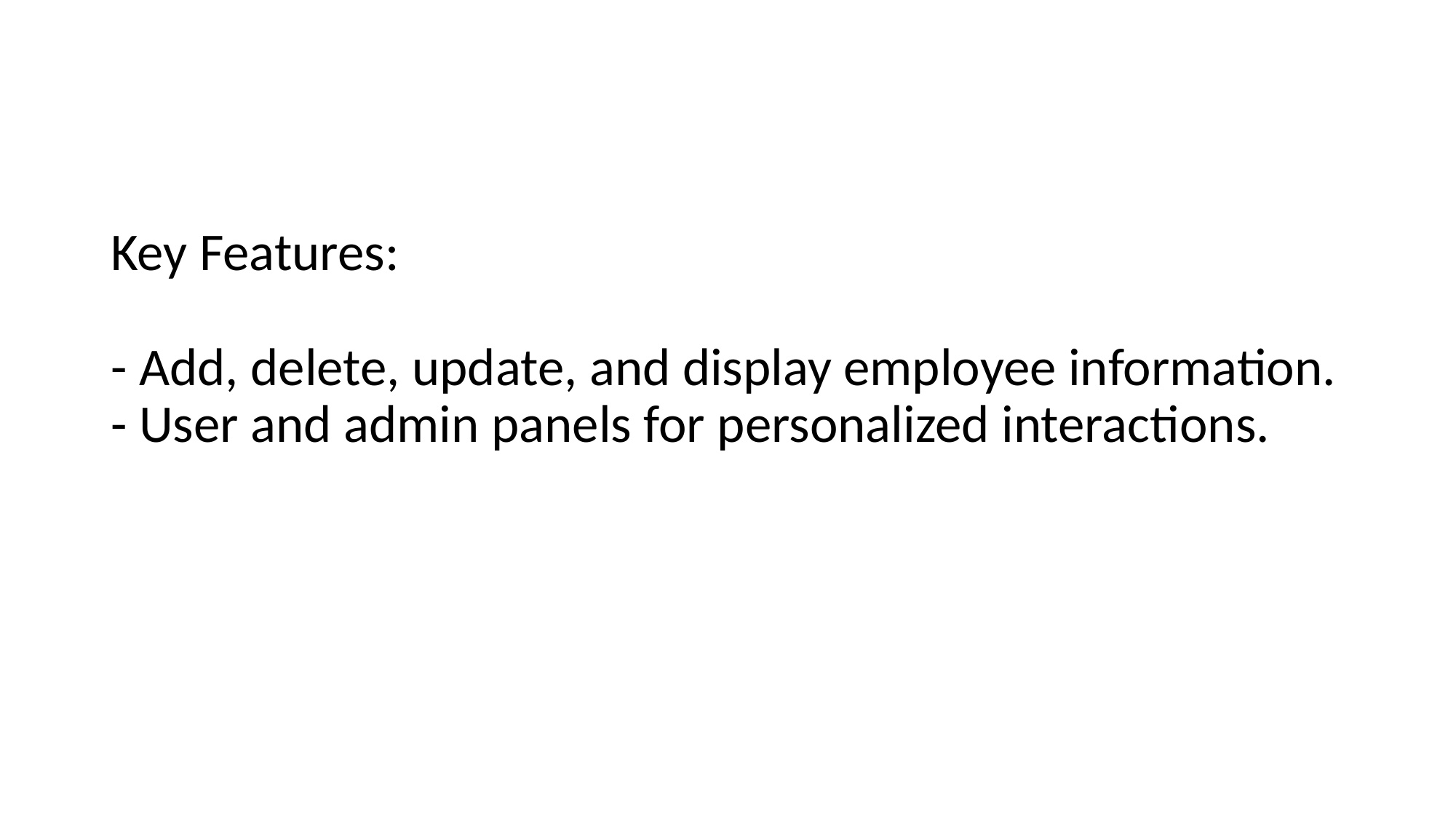

# Key Features: - Add, delete, update, and display employee information. - User and admin panels for personalized interactions.